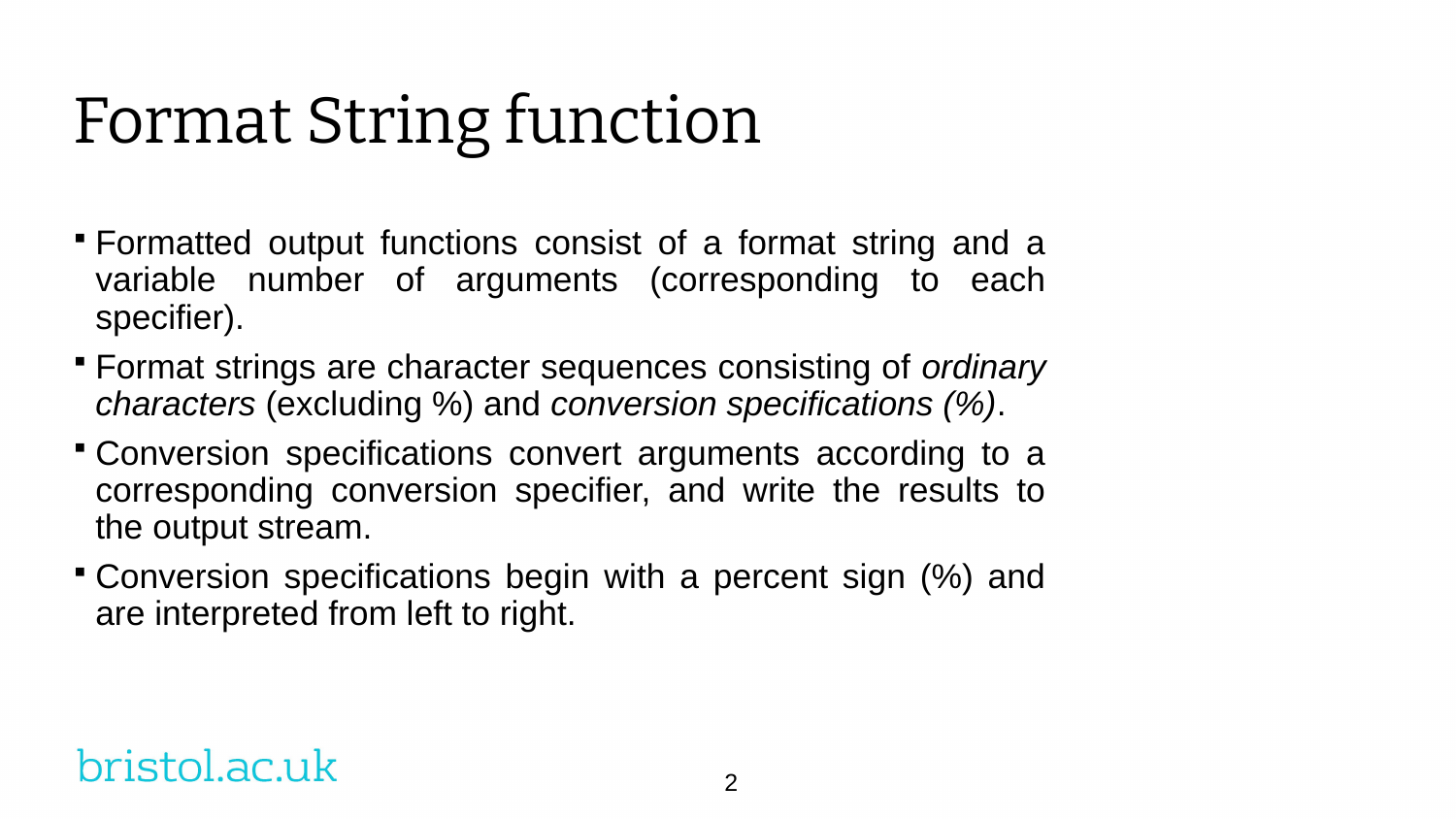

Format String function
Formatted output functions consist of a format string and a variable number of arguments (corresponding to each specifier).
Format strings are character sequences consisting of ordinary characters (excluding %) and conversion specifications (%).
Conversion specifications convert arguments according to a corresponding conversion specifier, and write the results to the output stream.
Conversion specifications begin with a percent sign (%) and are interpreted from left to right.

2